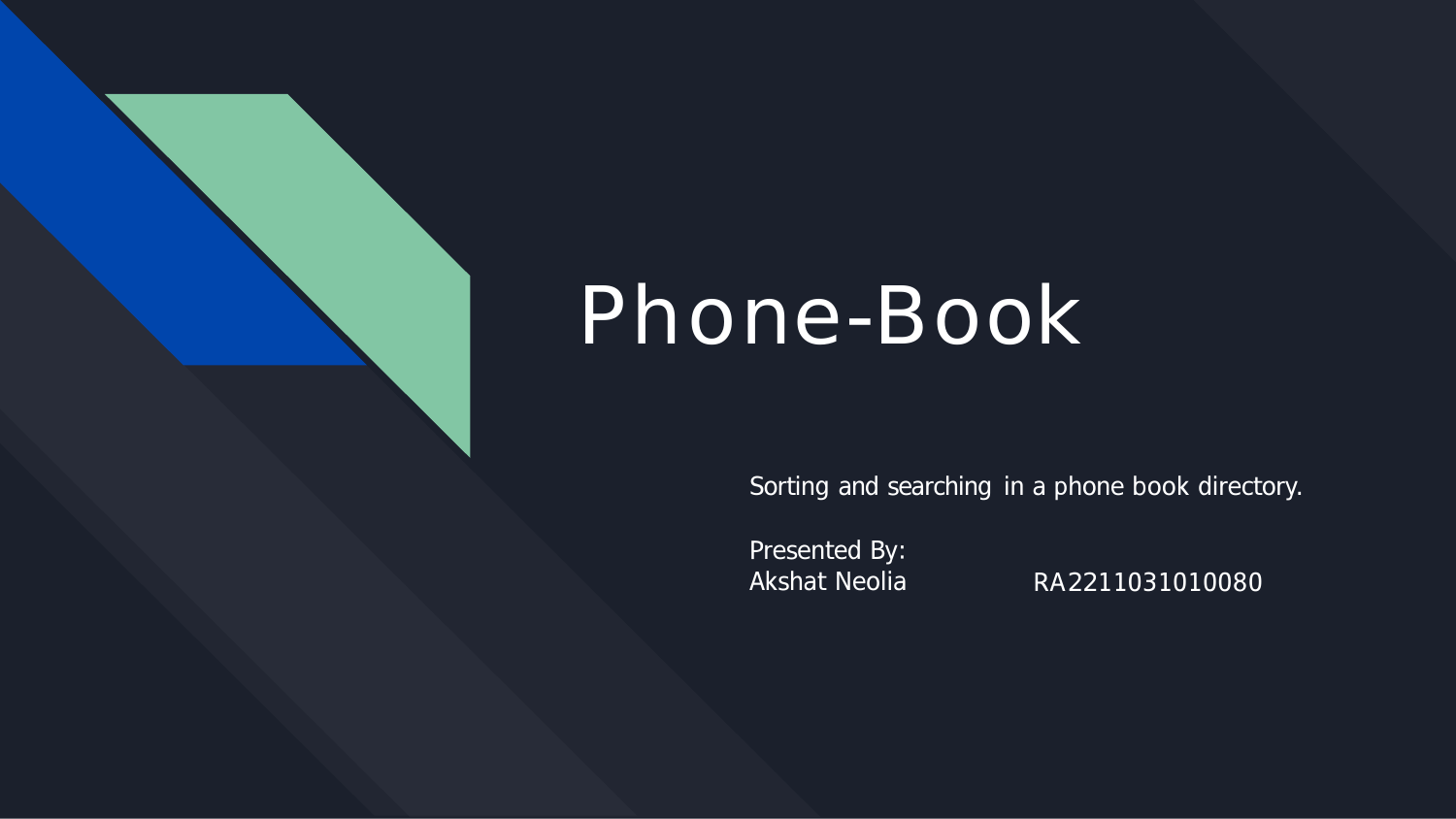

# Phone-Book
Sorting and searching in a phone book directory.
Presented By:  Akshat Neolia
RA2211031010080